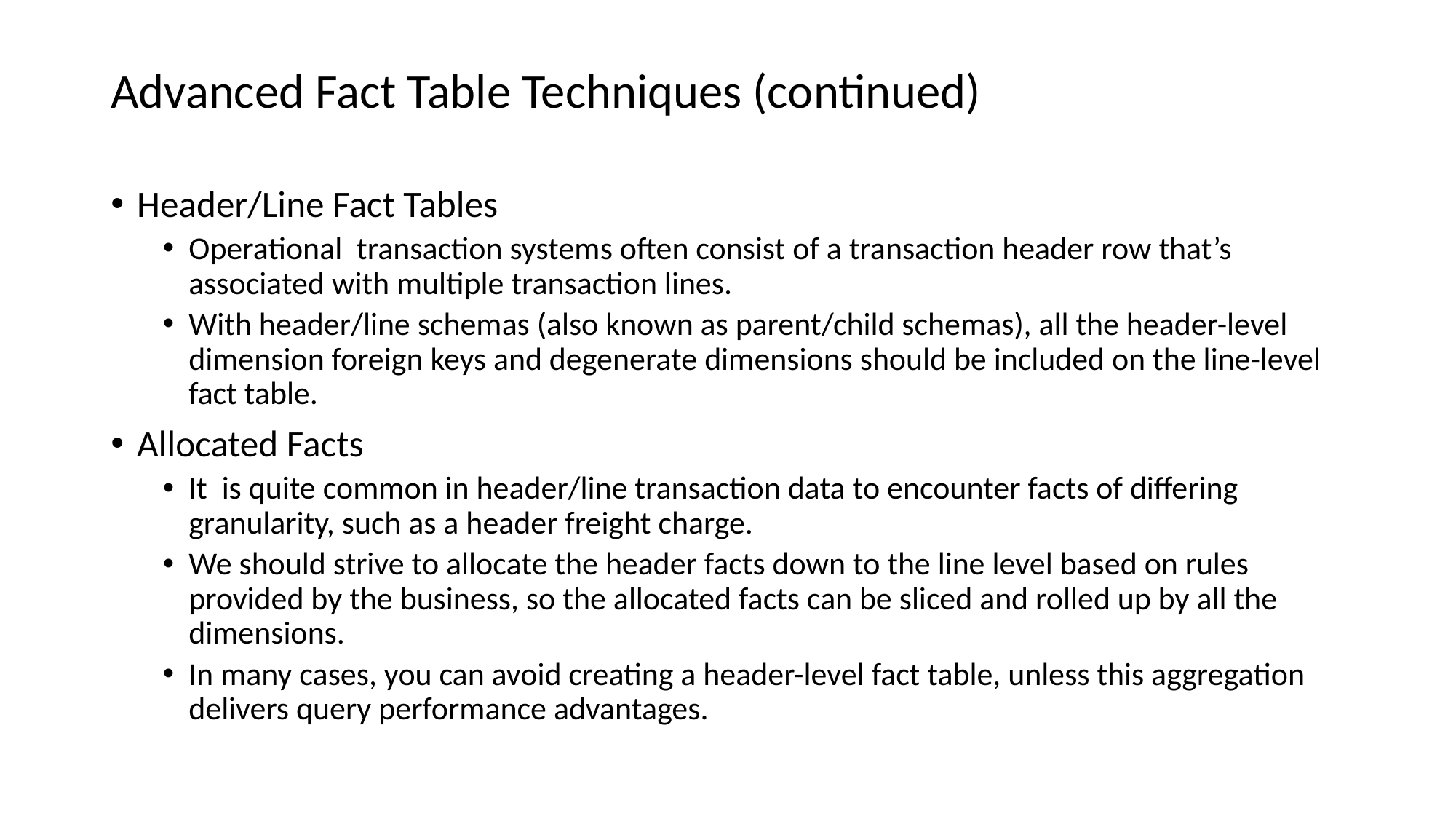

# Advanced Fact Table Techniques (continued)
Header/Line Fact Tables
Operational  transaction systems often consist of a transaction header row that’s associated with multiple transaction lines.
With header/line schemas (also known as parent/child schemas), all the header-level dimension foreign keys and degenerate dimensions should be included on the line-level fact table.
Allocated Facts
It  is quite common in header/line transaction data to encounter facts of differing granularity, such as a header freight charge.
We should strive to allocate the header facts down to the line level based on rules provided by the business, so the allocated facts can be sliced and rolled up by all the dimensions.
In many cases, you can avoid creating a header-level fact table, unless this aggregation delivers query performance advantages.